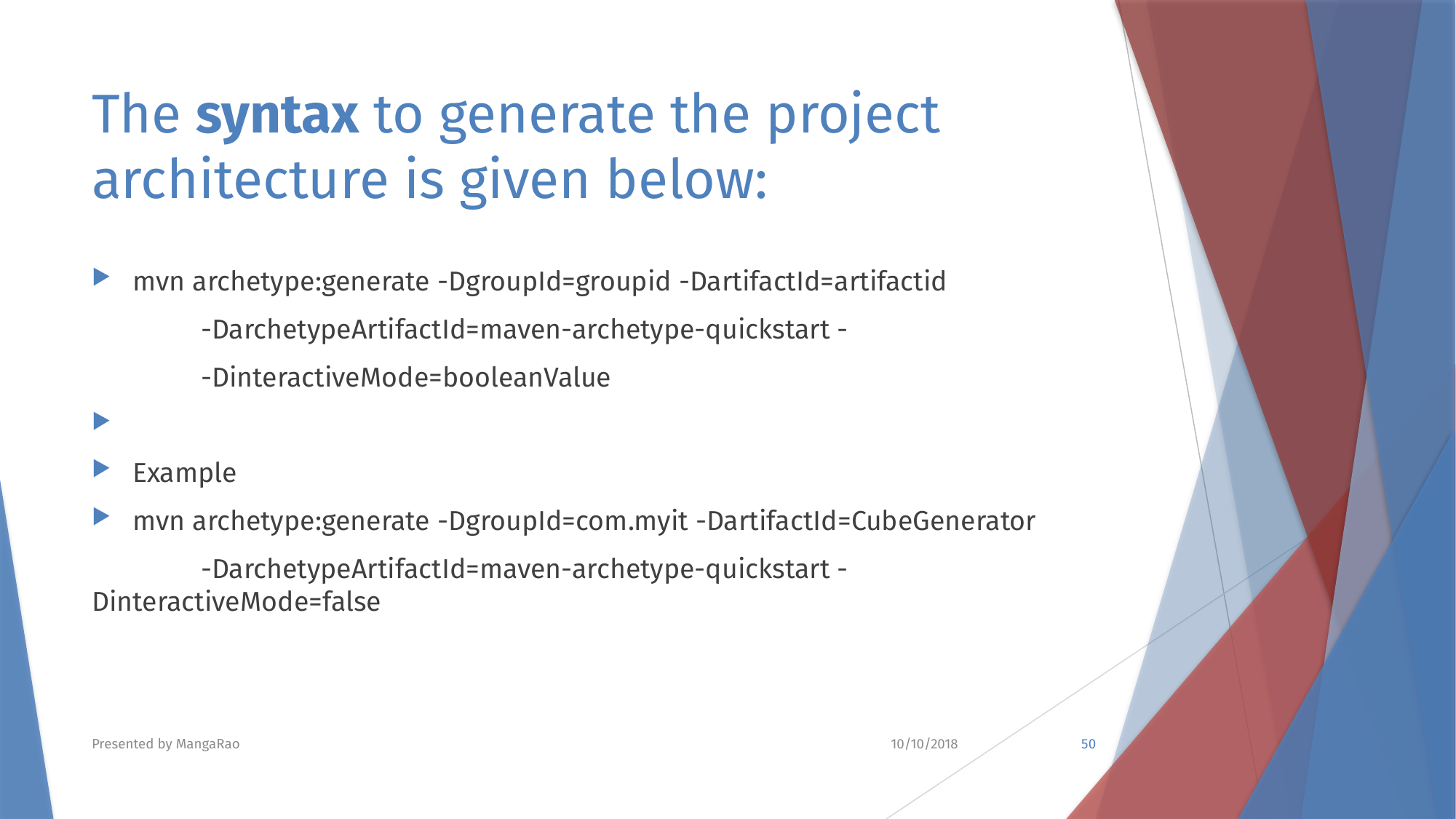

# The syntax to generate the project architecture is given below:
mvn archetype:generate -DgroupId=groupid -DartifactId=artifactid
	-DarchetypeArtifactId=maven-archetype-quickstart -
	-DinteractiveMode=booleanValue

Example
mvn archetype:generate -DgroupId=com.myit -DartifactId=CubeGenerator
	-DarchetypeArtifactId=maven-archetype-quickstart -DinteractiveMode=false

Presented by MangaRao
10/10/2018
50